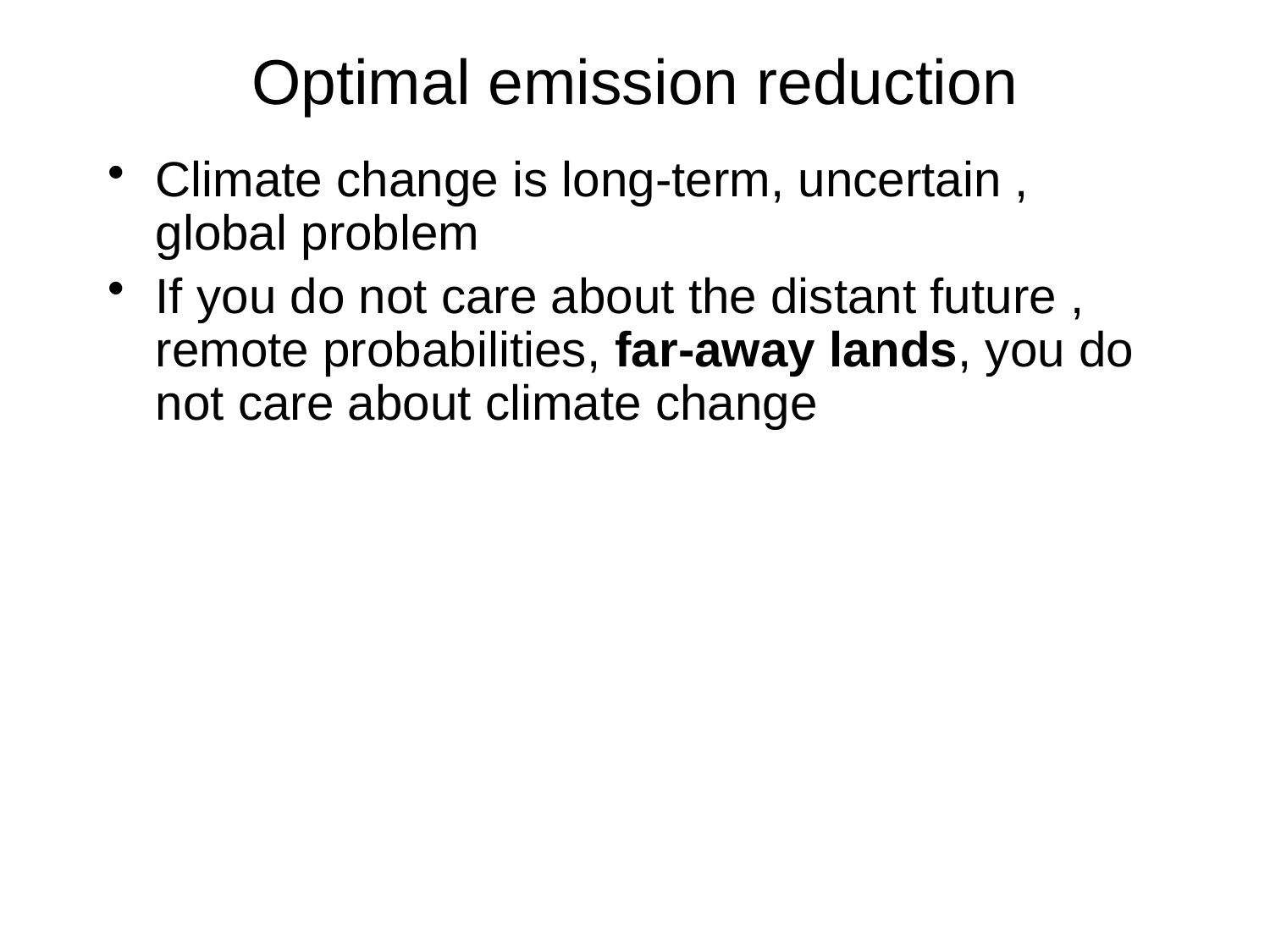

# Optimal emission reduction
Climate change is long-term, uncertain , global problem
If you do not care about the distant future , remote probabilities, far-away lands, you do not care about climate change